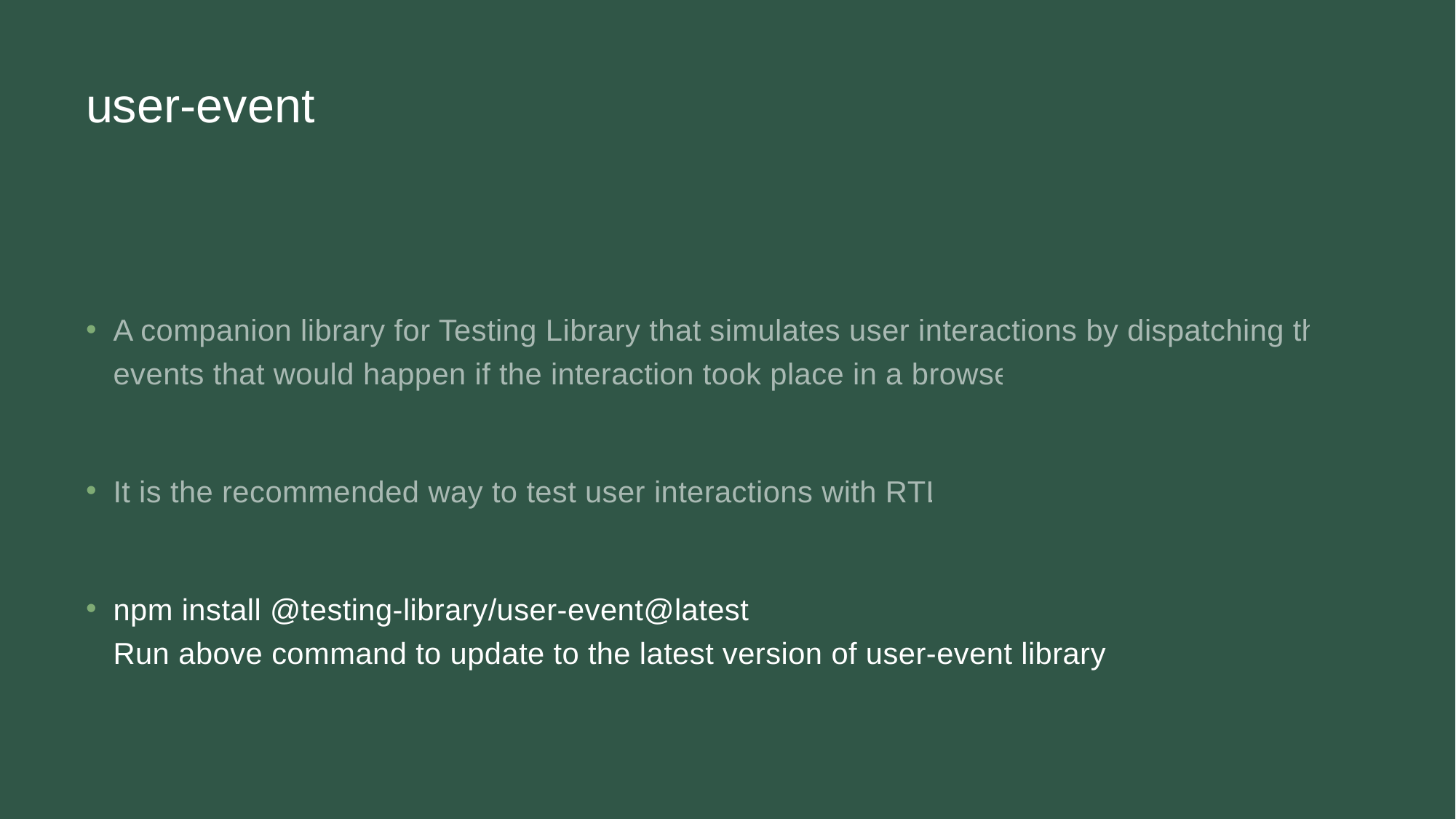

# user-event
A companion library for Testing Library that simulates user interactions by dispatching the events that would happen if the interaction took place in a browser

It is the recommended way to test user interactions with RTL.

npm install @testing-library/user-event@latest
Run above command to update to the latest version of user-event library